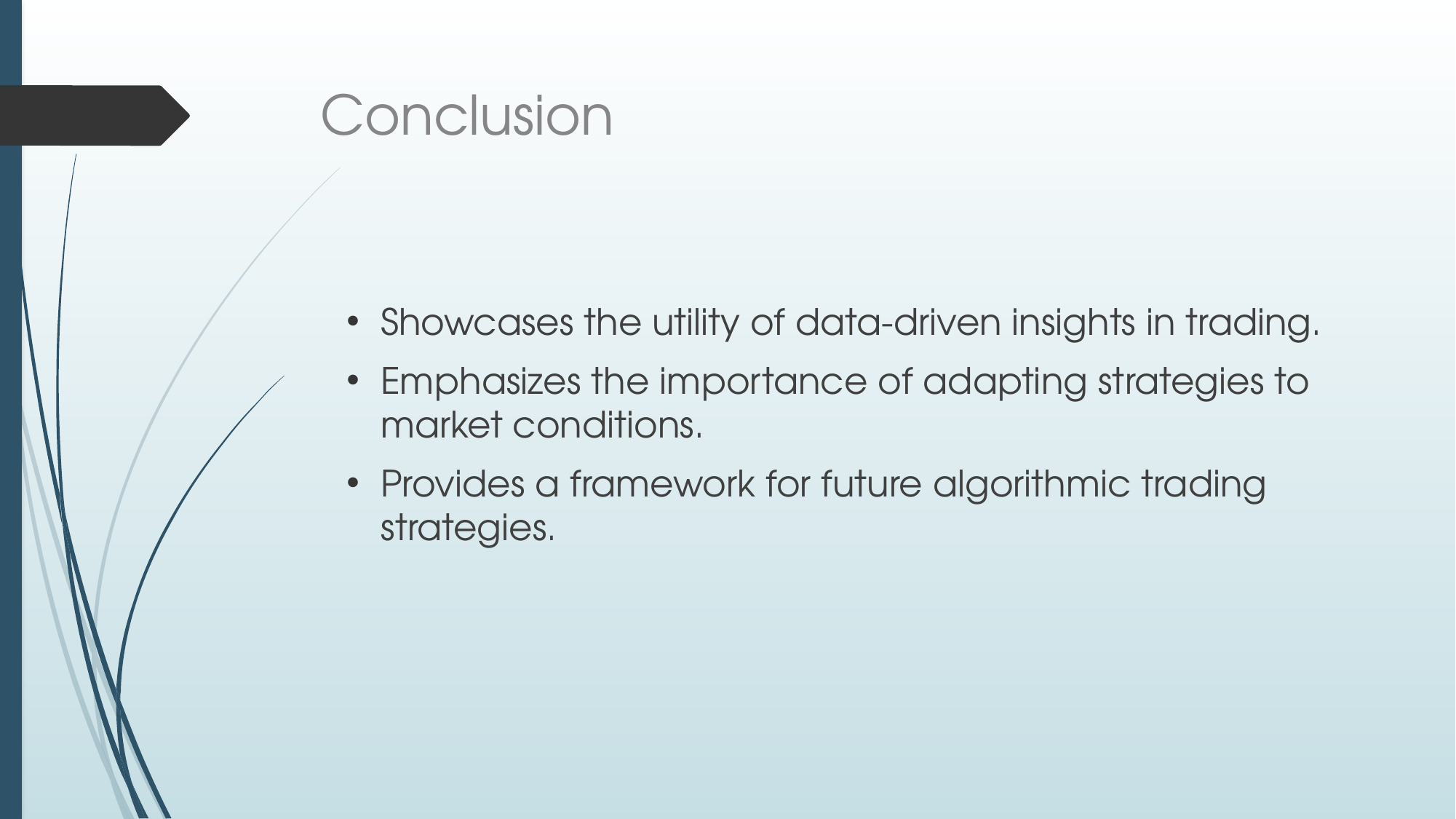

# Conclusion
Showcases the utility of data-driven insights in trading.
Emphasizes the importance of adapting strategies to market conditions.
Provides a framework for future algorithmic trading strategies.